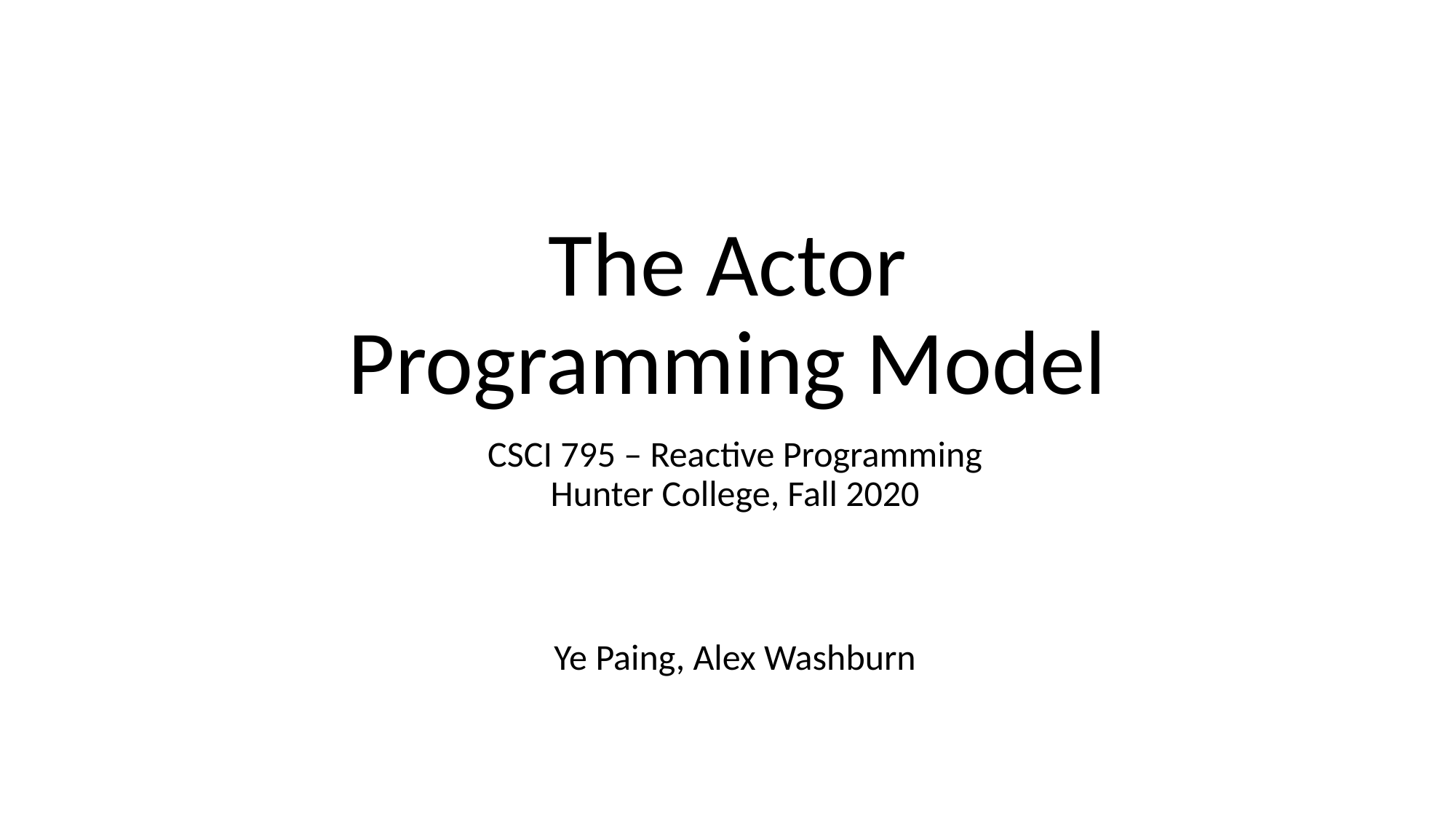

# The Actor Programming Model
CSCI 795 – Reactive Programming
Hunter College, Fall 2020

Ye Paing, Alex Washburn